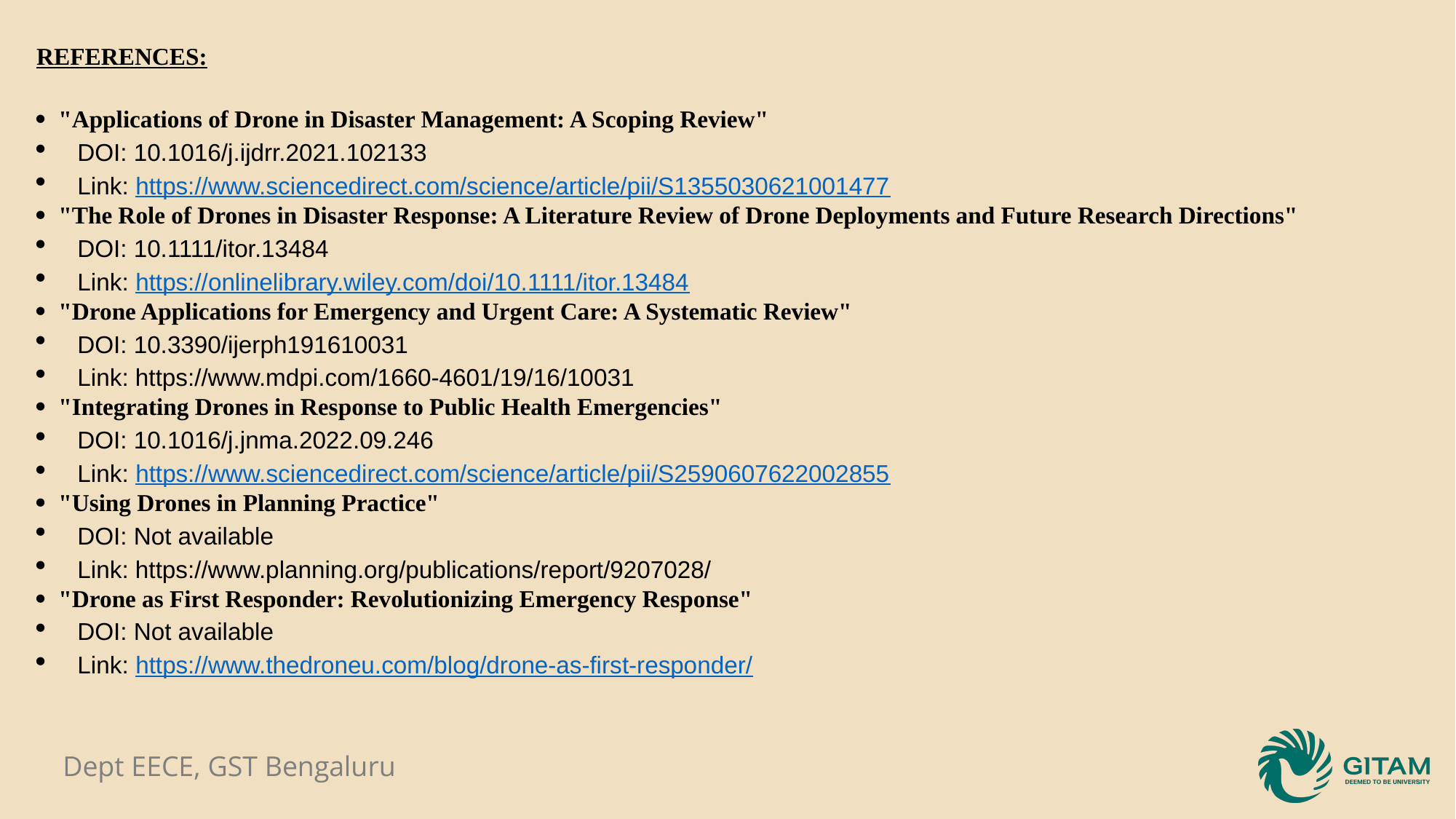

REFERENCES:

•  "Applications of Drone in Disaster Management: A Scoping Review"
DOI: 10.1016/j.ijdrr.2021.102133
Link: https://www.sciencedirect.com/science/article/pii/S1355030621001477
•  "The Role of Drones in Disaster Response: A Literature Review of Drone Deployments and Future Research Directions"
DOI: 10.1111/itor.13484
Link: https://onlinelibrary.wiley.com/doi/10.1111/itor.13484
•  "Drone Applications for Emergency and Urgent Care: A Systematic Review"
DOI: 10.3390/ijerph191610031
Link: https://www.mdpi.com/1660-4601/19/16/10031
•  "Integrating Drones in Response to Public Health Emergencies"
DOI: 10.1016/j.jnma.2022.09.246
Link: https://www.sciencedirect.com/science/article/pii/S2590607622002855
•  "Using Drones in Planning Practice"
DOI: Not available
Link: https://www.planning.org/publications/report/9207028/
•  "Drone as First Responder: Revolutionizing Emergency Response"
DOI: Not available
Link: https://www.thedroneu.com/blog/drone-as-first-responder/